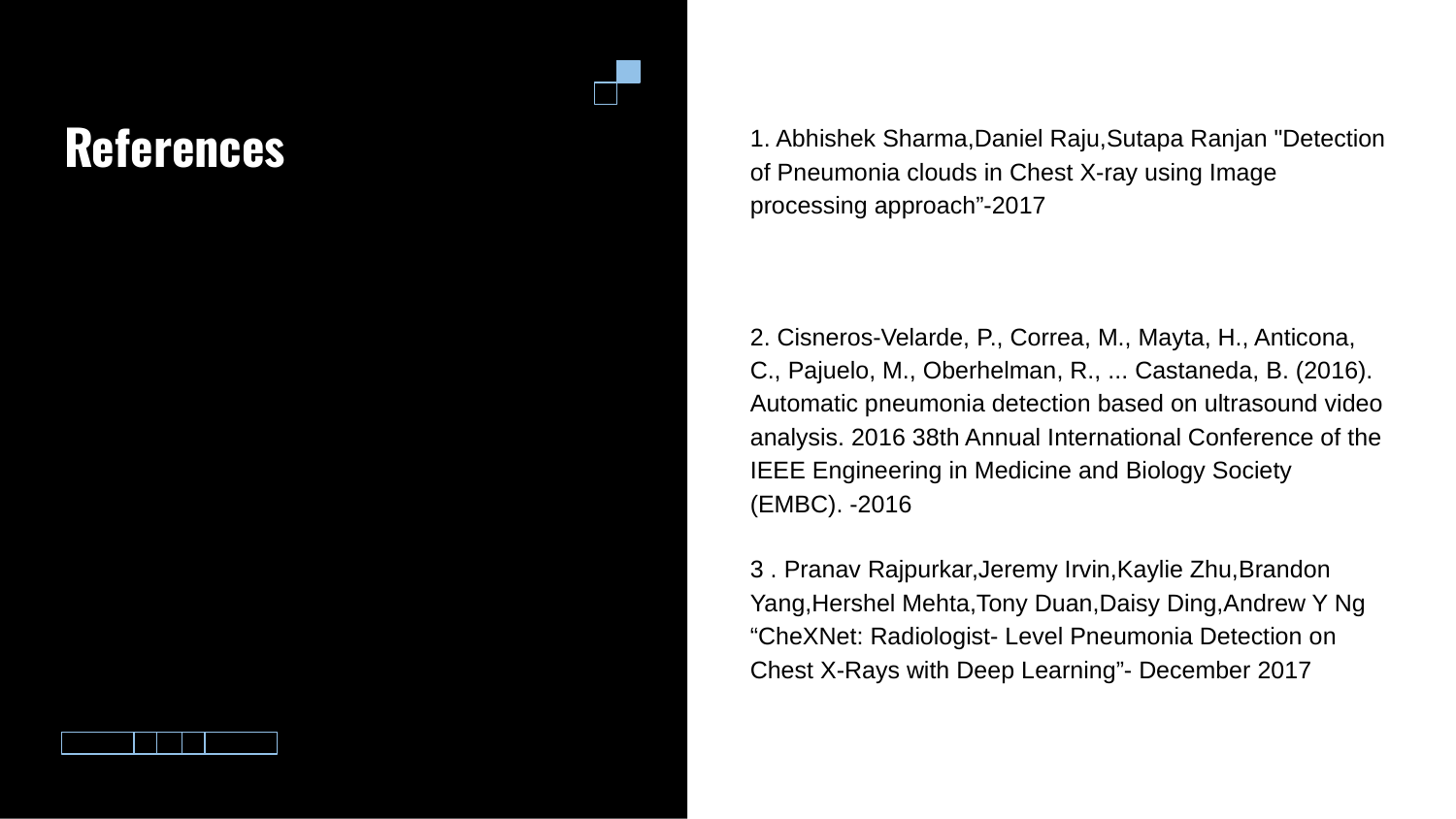

1. Abhishek Sharma,Daniel Raju,Sutapa Ranjan "Detection of Pneumonia clouds in Chest X-ray using Image processing approach”-2017

2. Cisneros-Velarde, P., Correa, M., Mayta, H., Anticona, C., Pajuelo, M., Oberhelman, R., ... Castaneda, B. (2016). Automatic pneumonia detection based on ultrasound video analysis. 2016 38th Annual International Conference of the IEEE Engineering in Medicine and Biology Society (EMBC). -2016
3 . Pranav Rajpurkar,Jeremy Irvin,Kaylie Zhu,Brandon Yang,Hershel Mehta,Tony Duan,Daisy Ding,Andrew Y Ng “CheXNet: Radiologist- Level Pneumonia Detection on Chest X-Rays with Deep Learning”- December 2017

# References